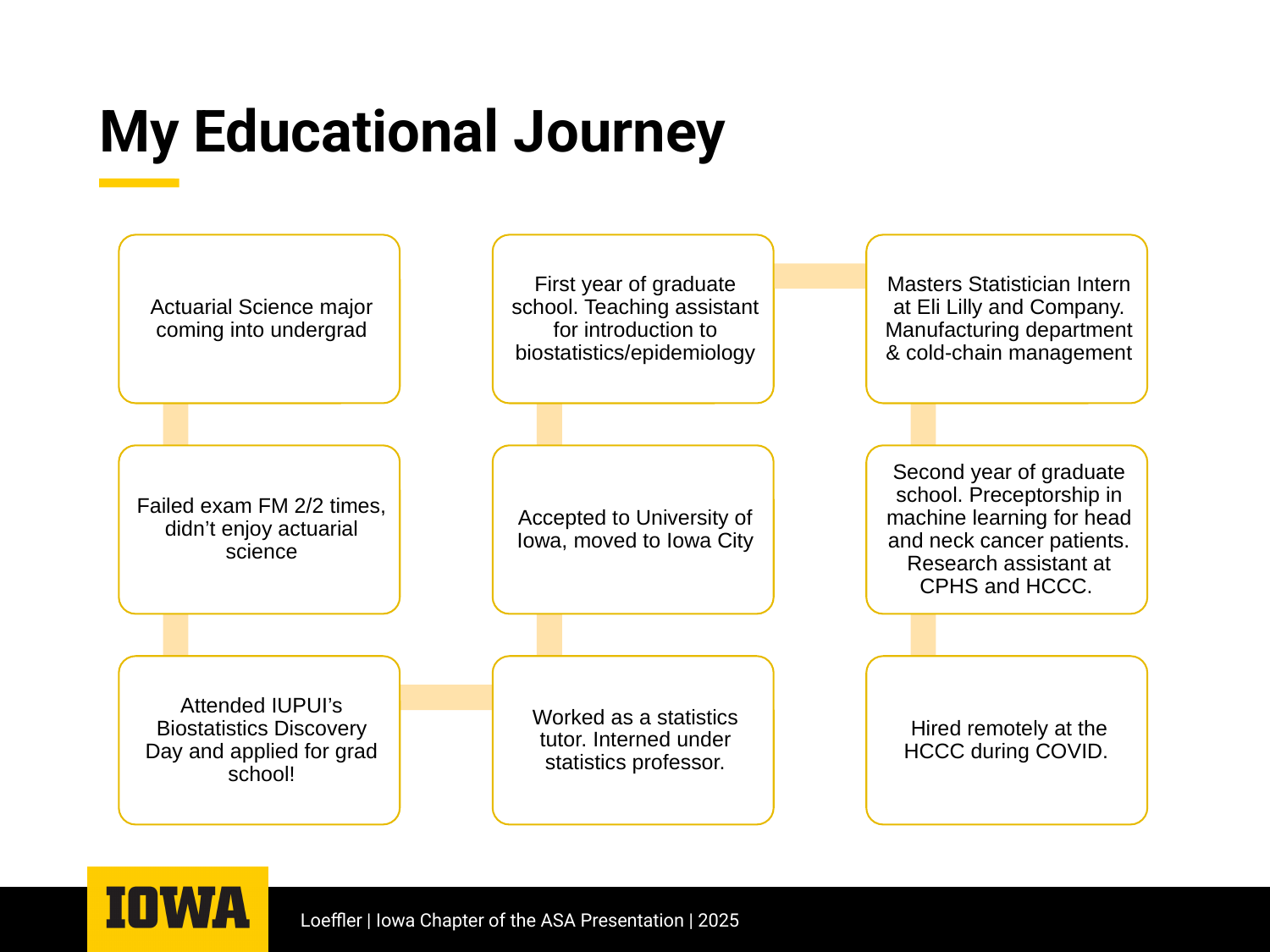

# My Educational Journey
Actuarial Science major coming into undergrad
Failed exam FM 2/2 times, didn’t enjoy actuarial science
Attended IUPUI’s Biostatistics Discovery Day and applied for grad school!
Worked as a statistics tutor. Interned under statistics professor.
Accepted to University of Iowa, moved to Iowa City
First year of graduate school. Teaching assistant for introduction to biostatistics/epidemiology
Masters Statistician Intern at Eli Lilly and Company. Manufacturing department & cold-chain management
Second year of graduate school. Preceptorship in machine learning for head and neck cancer patients. Research assistant at CPHS and HCCC.
Hired remotely at the HCCC during COVID.
Loeffler | Iowa Chapter of the ASA Presentation | 2025